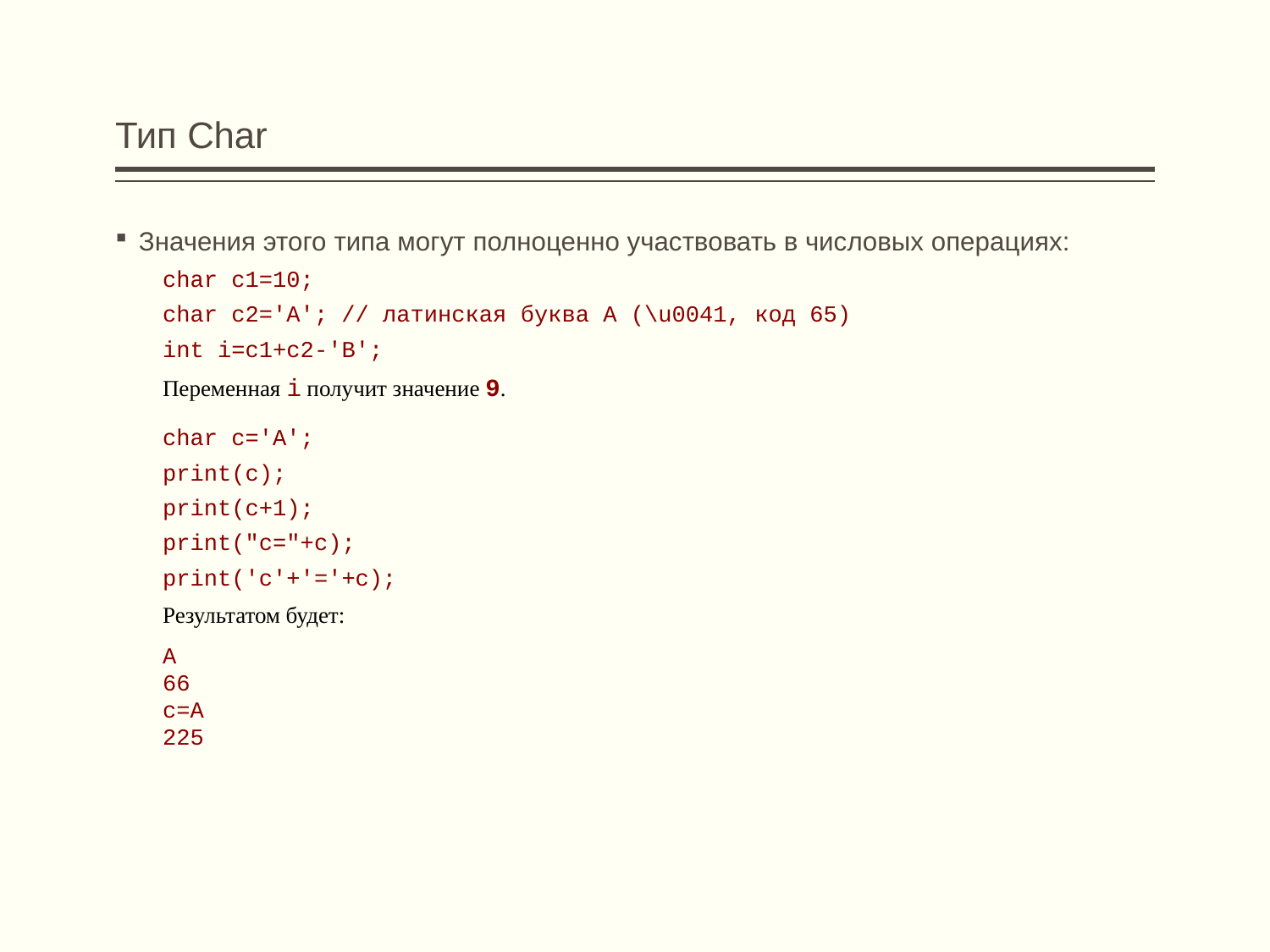

# Тип Char
Значения этого типа могут полноценно участвовать в числовых операциях:
char c1=10;
char c2='A'; // латинская буква A (\u0041, код 65)
int i=c1+c2-'B';
Переменная i получит значение 9.
char c='A';
print(c);
print(c+1);
print("c="+c);
print('c'+'='+с);
Результатом будет:
A
66
c=A
225